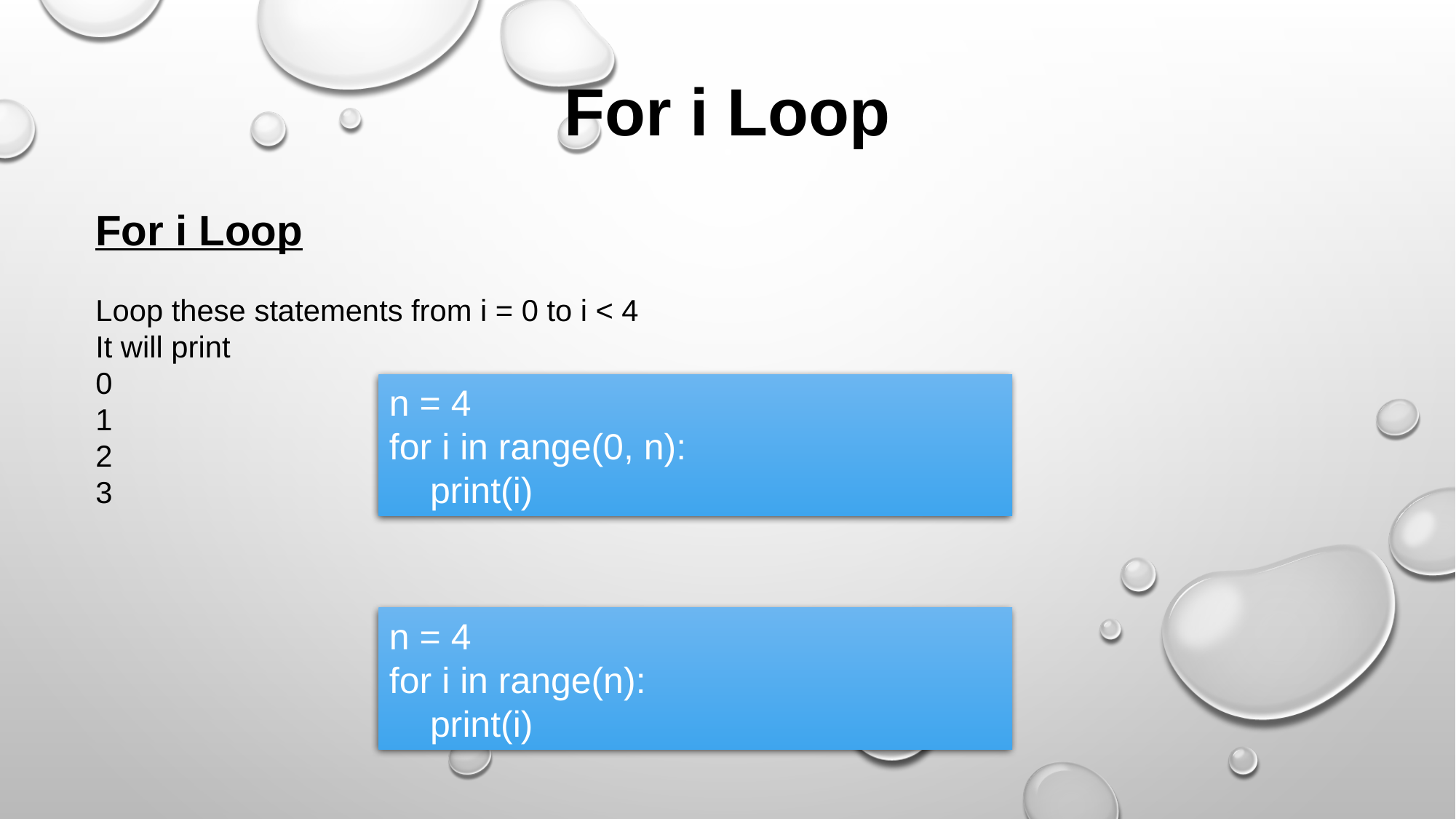

For i Loop
For i Loop

Loop these statements from i = 0 to i < 4
It will print
0
1
2
3

n = 4
for i in range(0, n):
    print(i)
n = 4
for i in range(n):
    print(i)